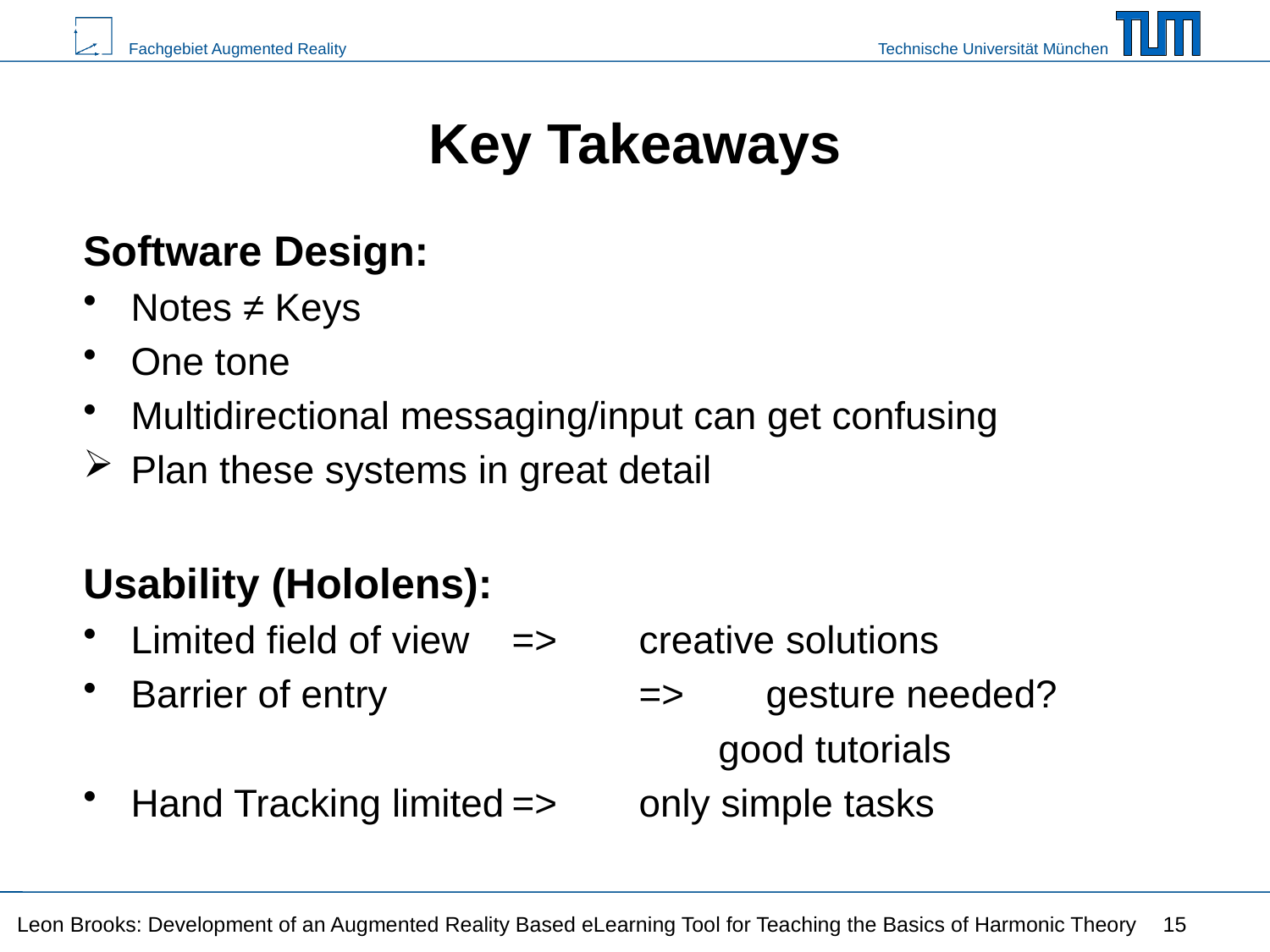

# Key Takeaways
Software Design:
Notes ≠ Keys
One tone
Multidirectional messaging/input can get confusing
Plan these systems in great detail

Usability (Hololens):
Limited field of view	=>	creative solutions
Barrier of entry		=>	gesture needed?
					good tutorials
Hand Tracking limited	=>	only simple tasks

Leon Brooks: Development of an Augmented Reality Based eLearning Tool for Teaching the Basics of Harmonic Theory
15